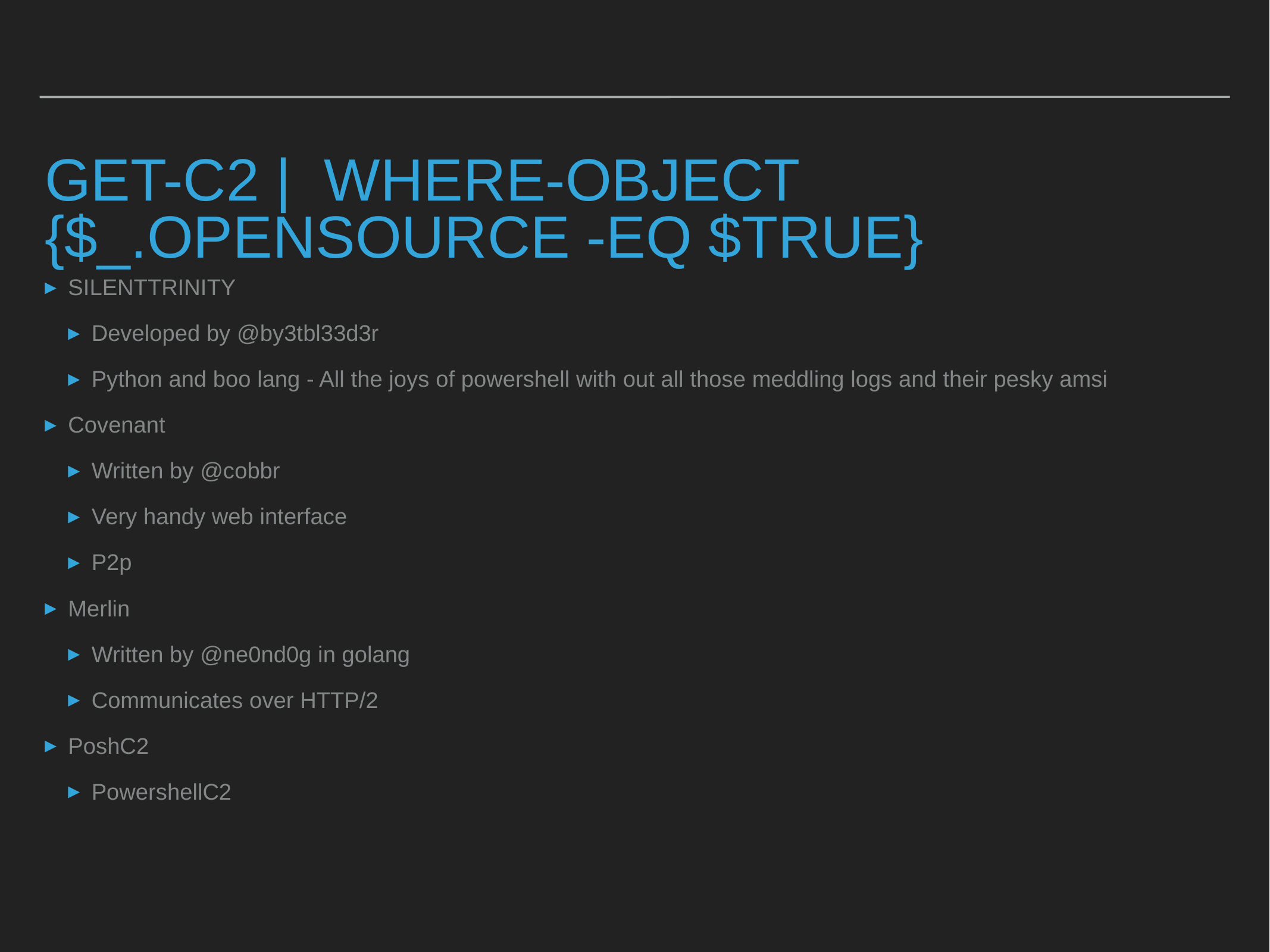

# get-C2 |  where-object {$_.opensource -eq $true}
SILENTTRINITY
Developed by @by3tbl33d3r
Python and boo lang - All the joys of powershell with out all those meddling logs and their pesky amsi
Covenant
Written by @cobbr
Very handy web interface
P2p
Merlin
Written by @ne0nd0g in golang
Communicates over HTTP/2
PoshC2
PowershellC2